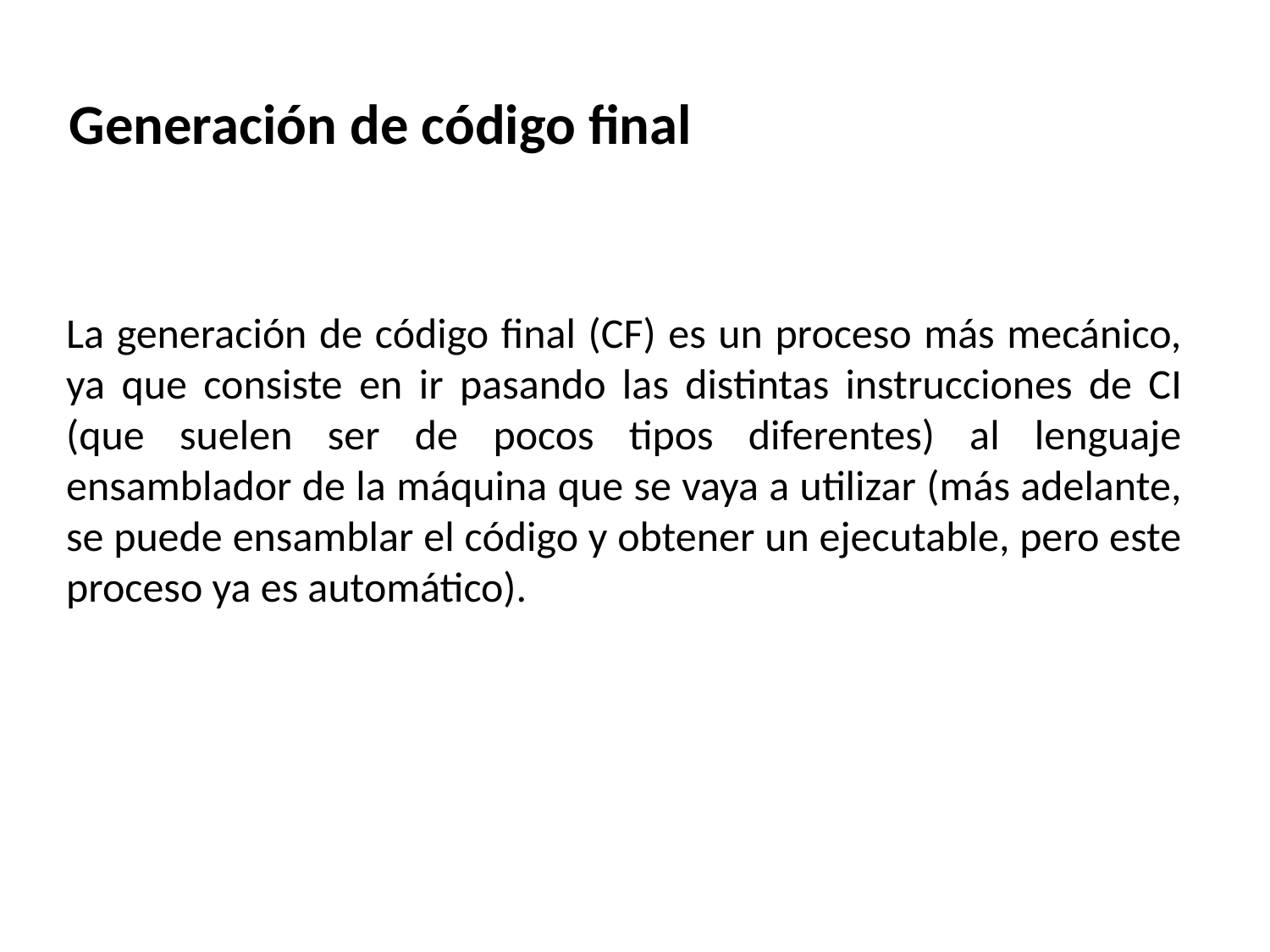

Generación de código final
La generación de código final (CF) es un proceso más mecánico, ya que consiste en ir pasando las distintas instrucciones de CI (que suelen ser de pocos tipos diferentes) al lenguaje ensamblador de la máquina que se vaya a utilizar (más adelante, se puede ensamblar el código y obtener un ejecutable, pero este proceso ya es automático).